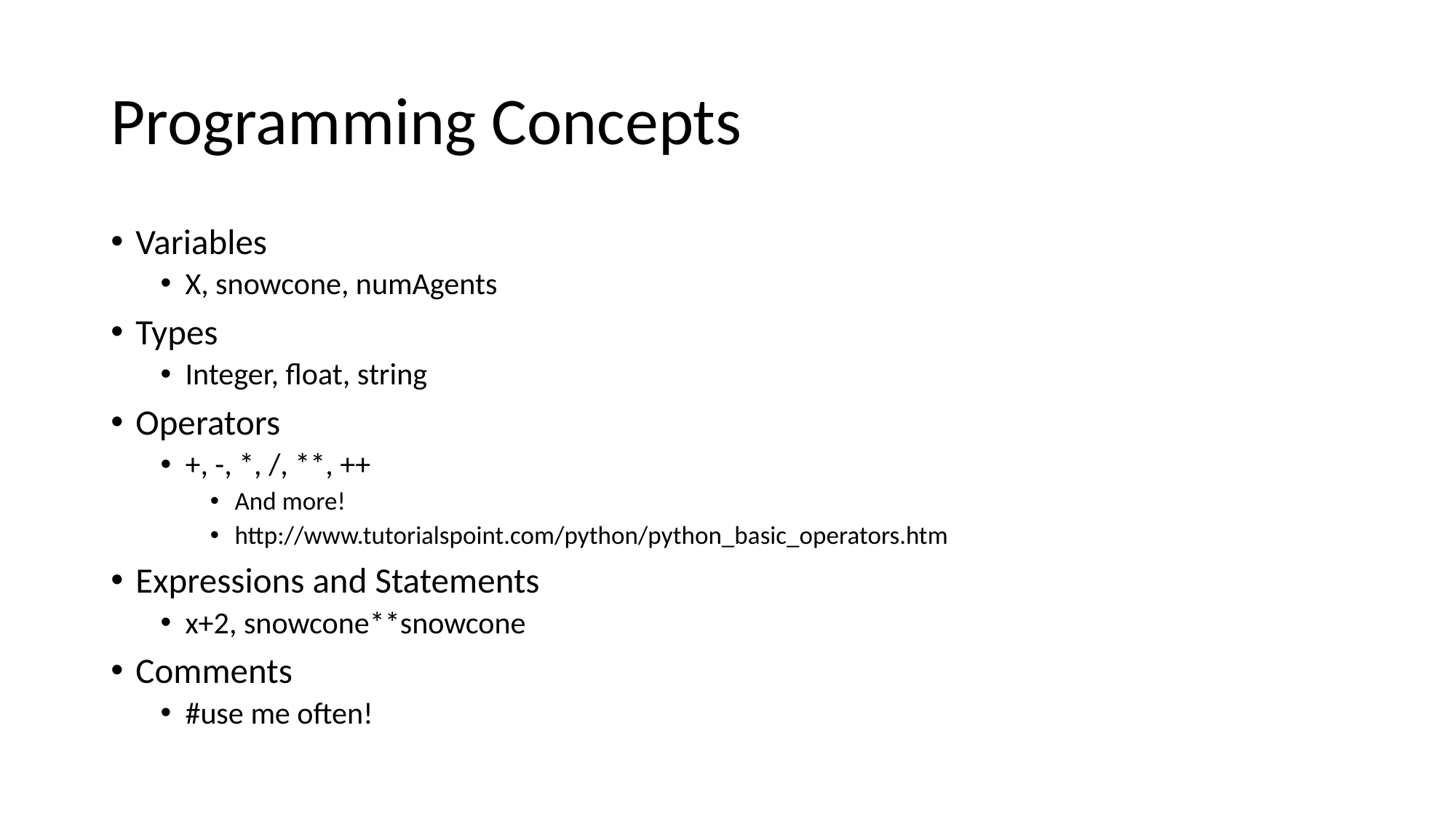

# Programming Concepts
Variables
X, snowcone, numAgents
Types
Integer, float, string
Operators
+, -, *, /, **, ++
And more!
http://www.tutorialspoint.com/python/python_basic_operators.htm
Expressions and Statements
x+2, snowcone**snowcone
Comments
#use me often!